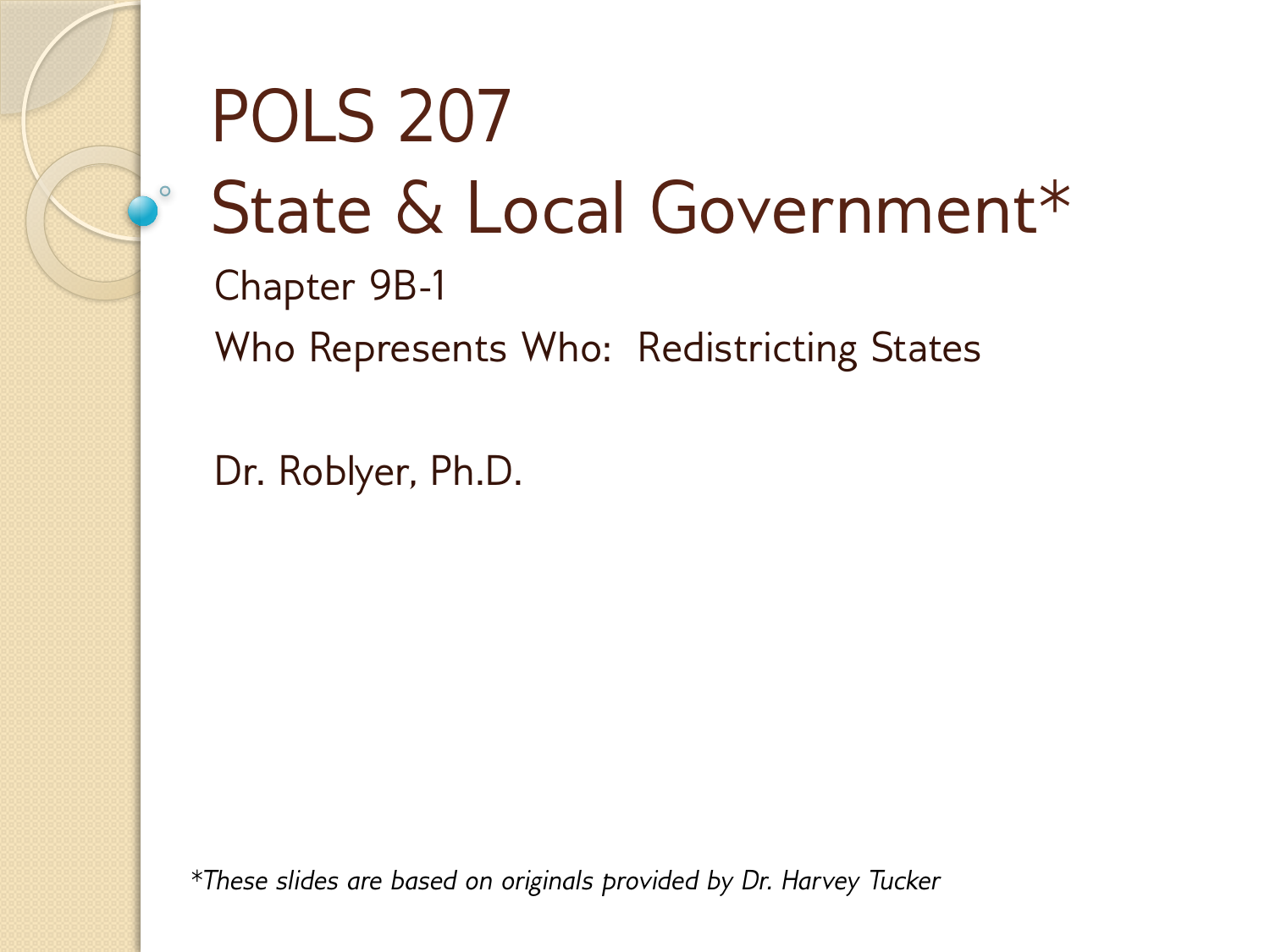

# POLS 207 State & Local Government*
Chapter 9B-1
Who Represents Who:  Redistricting States

Dr. Roblyer, Ph.D.
*These slides are based on originals provided by Dr. Harvey Tucker